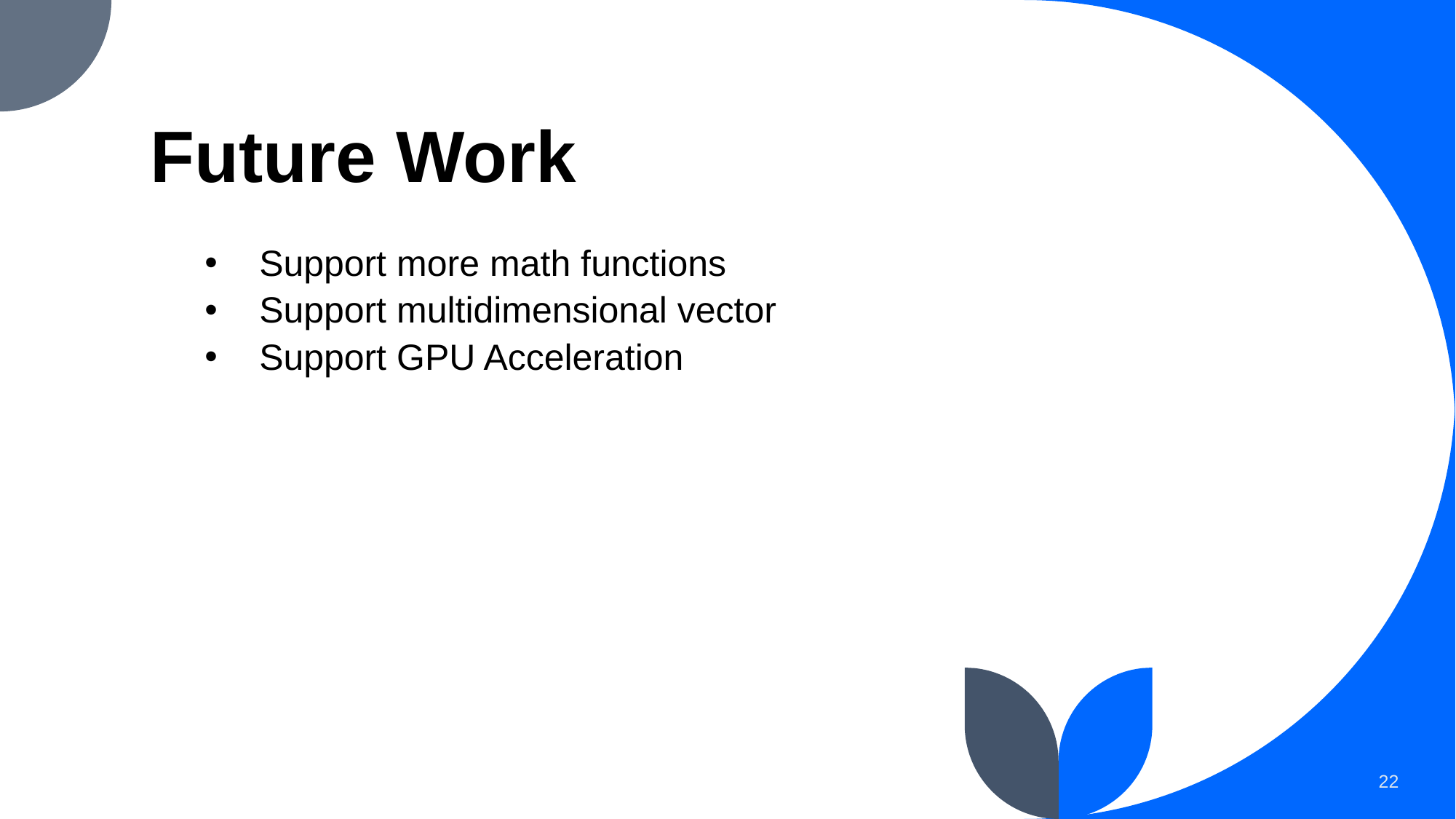

# Future Work
Support more math functions
Support multidimensional vector
Support GPU Acceleration

22